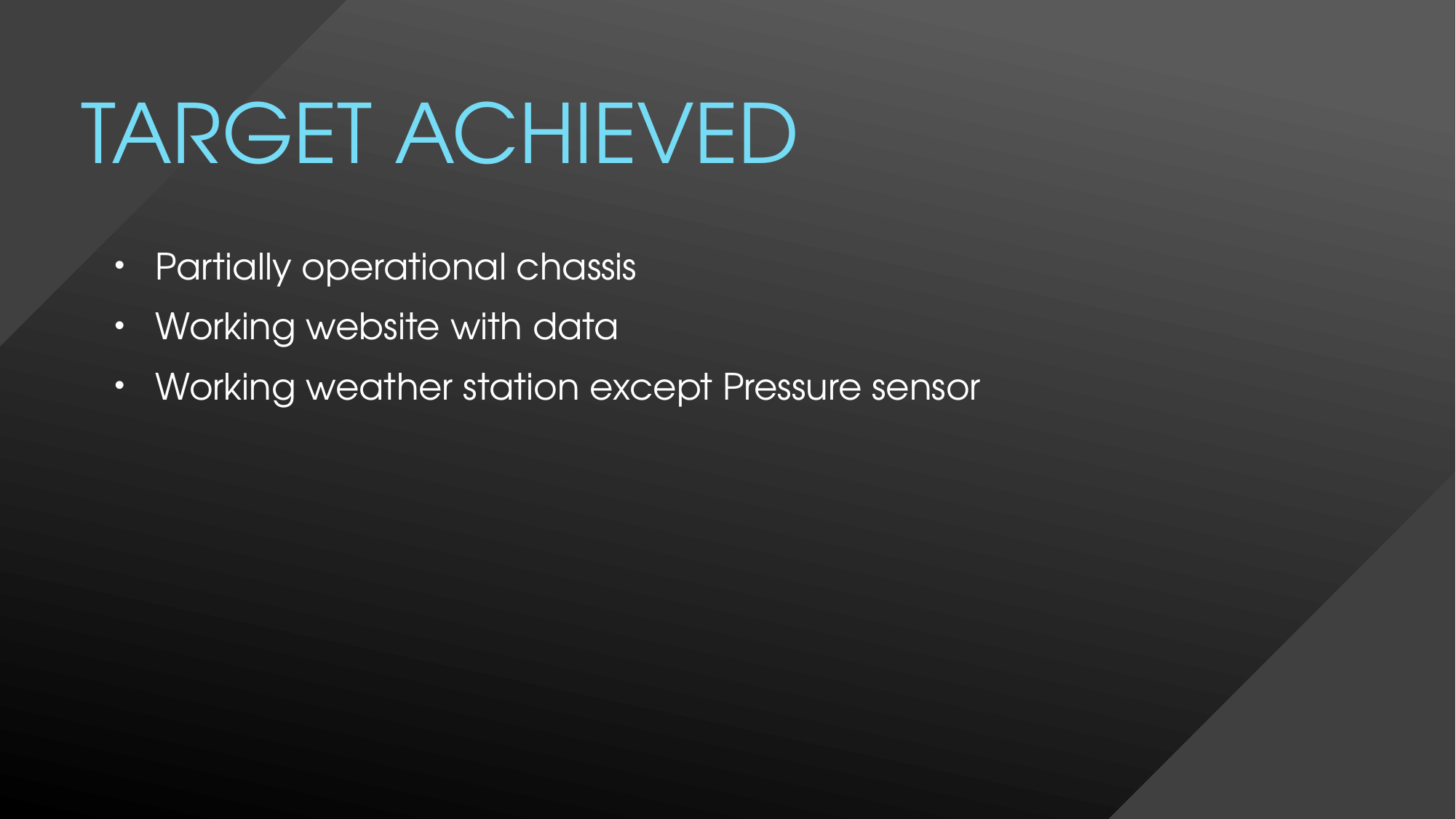

# TARGET achieved
Partially operational chassis
Working website with data
Working weather station except Pressure sensor